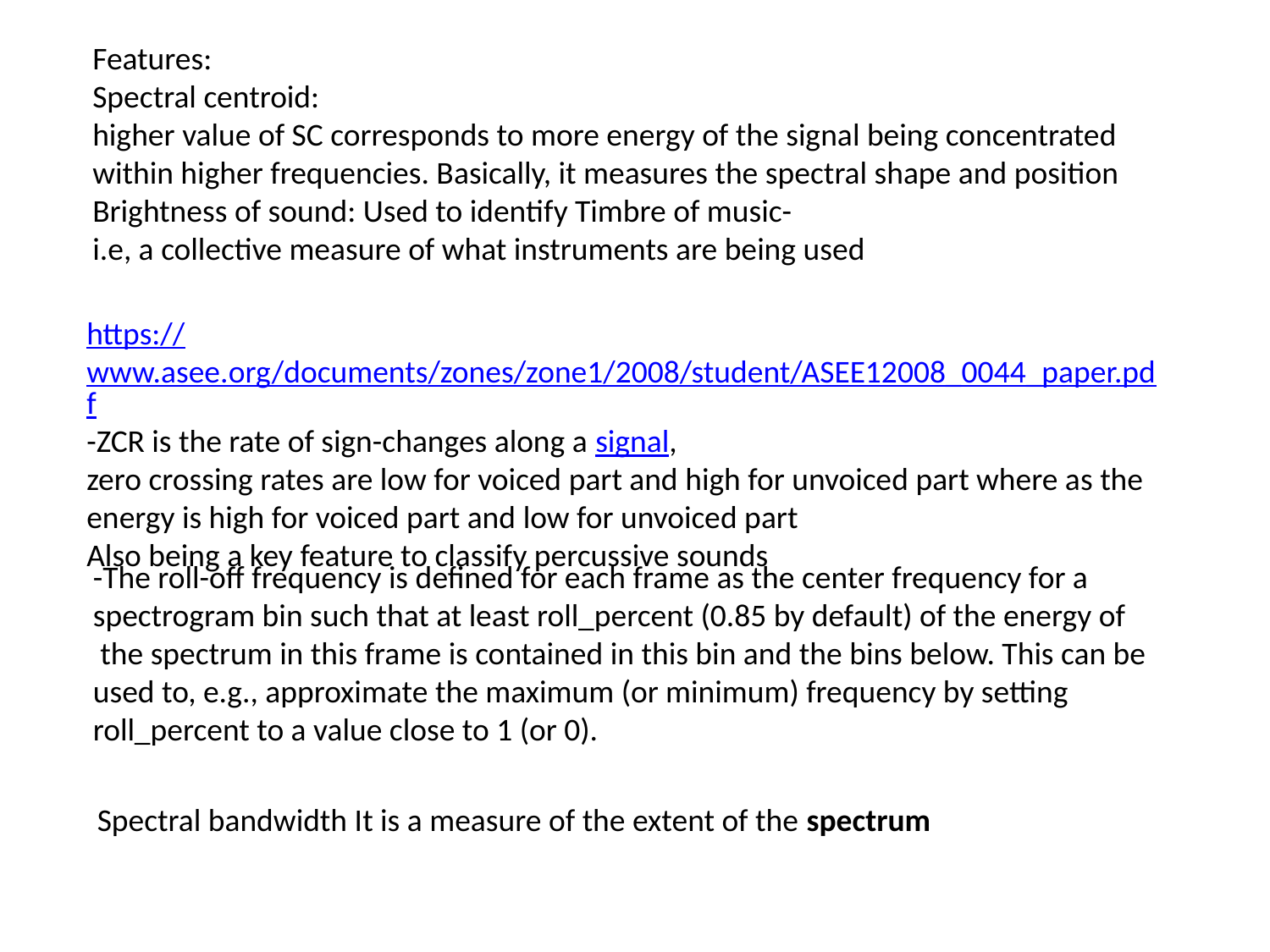

Features:
Spectral centroid:
higher value of SC corresponds to more energy of the signal being concentrated
within higher frequencies. Basically, it measures the spectral shape and position
Brightness of sound: Used to identify Timbre of music-
i.e, a collective measure of what instruments are being used
https://www.asee.org/documents/zones/zone1/2008/student/ASEE12008_0044_paper.pdf
-ZCR is the rate of sign-changes along a signal,
zero crossing rates are low for voiced part and high for unvoiced part where as the energy is high for voiced part and low for unvoiced part
Also being a key feature to classify percussive sounds
-The roll-off frequency is defined for each frame as the center frequency for a
spectrogram bin such that at least roll_percent (0.85 by default) of the energy of
 the spectrum in this frame is contained in this bin and the bins below. This can be
used to, e.g., approximate the maximum (or minimum) frequency by setting
roll_percent to a value close to 1 (or 0).
Spectral bandwidth It is a measure of the extent of the spectrum